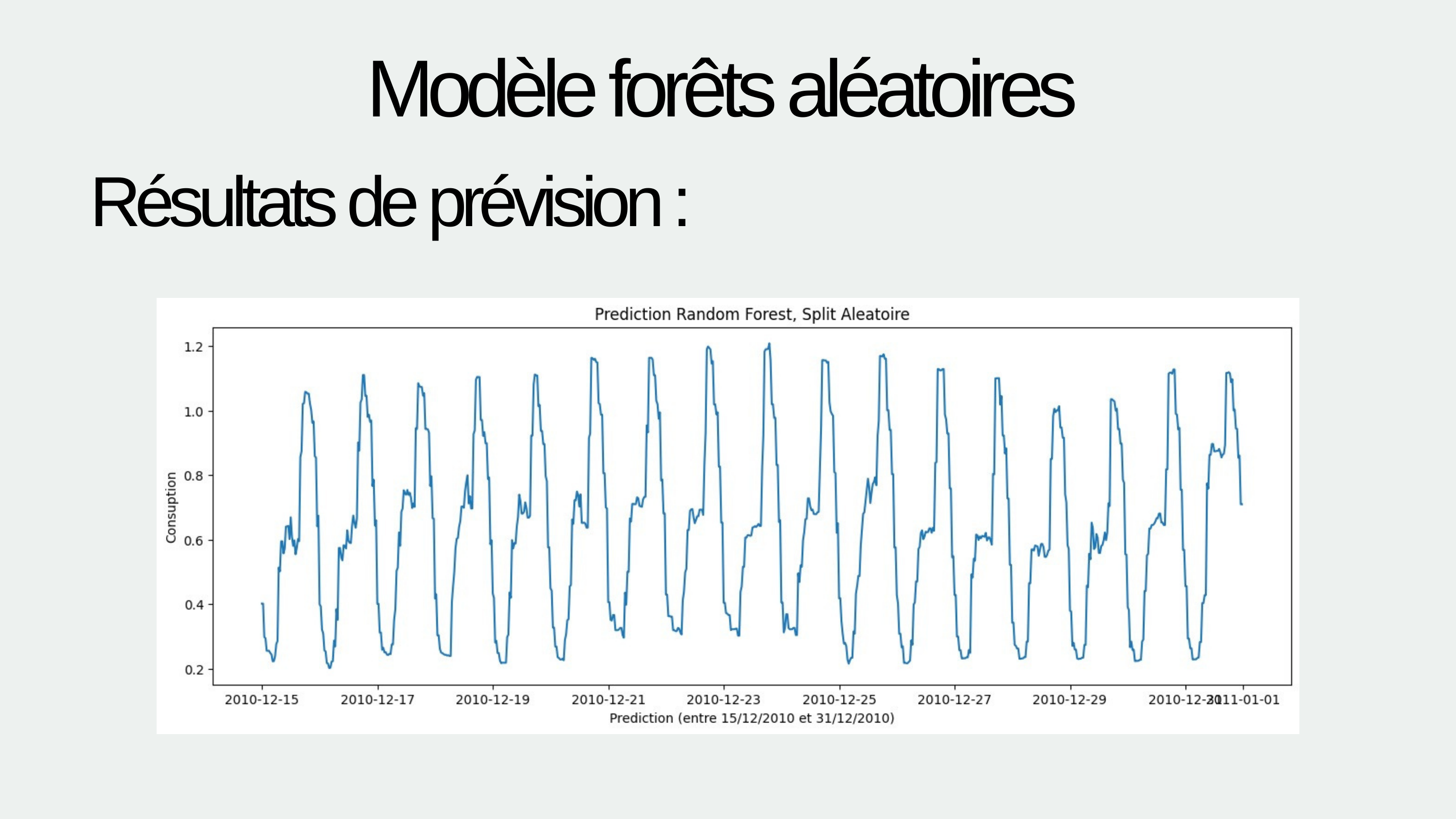

Modèle forêts aléatoires
Résultats de prévision :